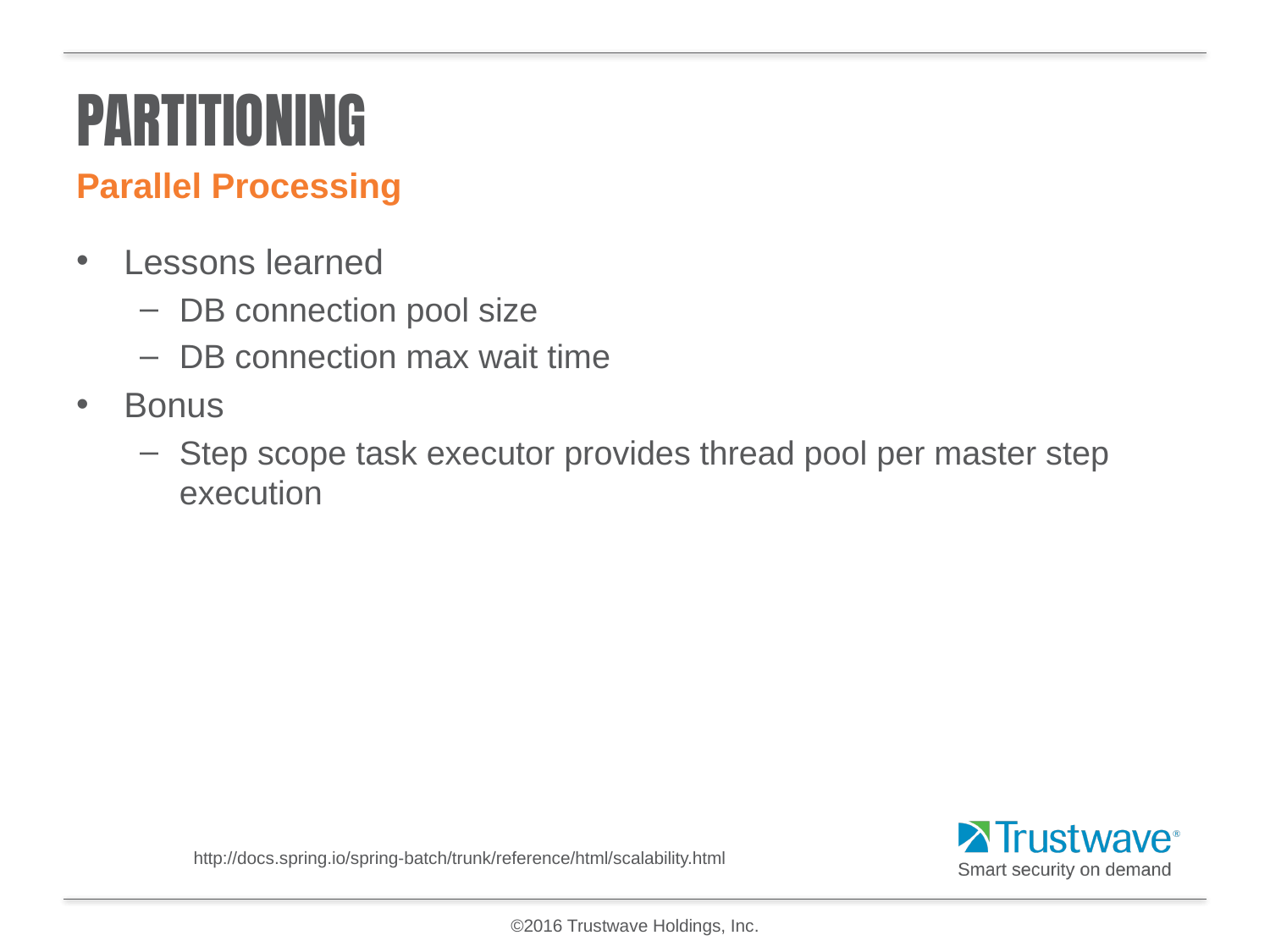

# Partitioning
Parallel Processing
Lessons learned
DB connection pool size
DB connection max wait time
Bonus
Step scope task executor provides thread pool per master step execution

http://docs.spring.io/spring-batch/trunk/reference/html/scalability.html